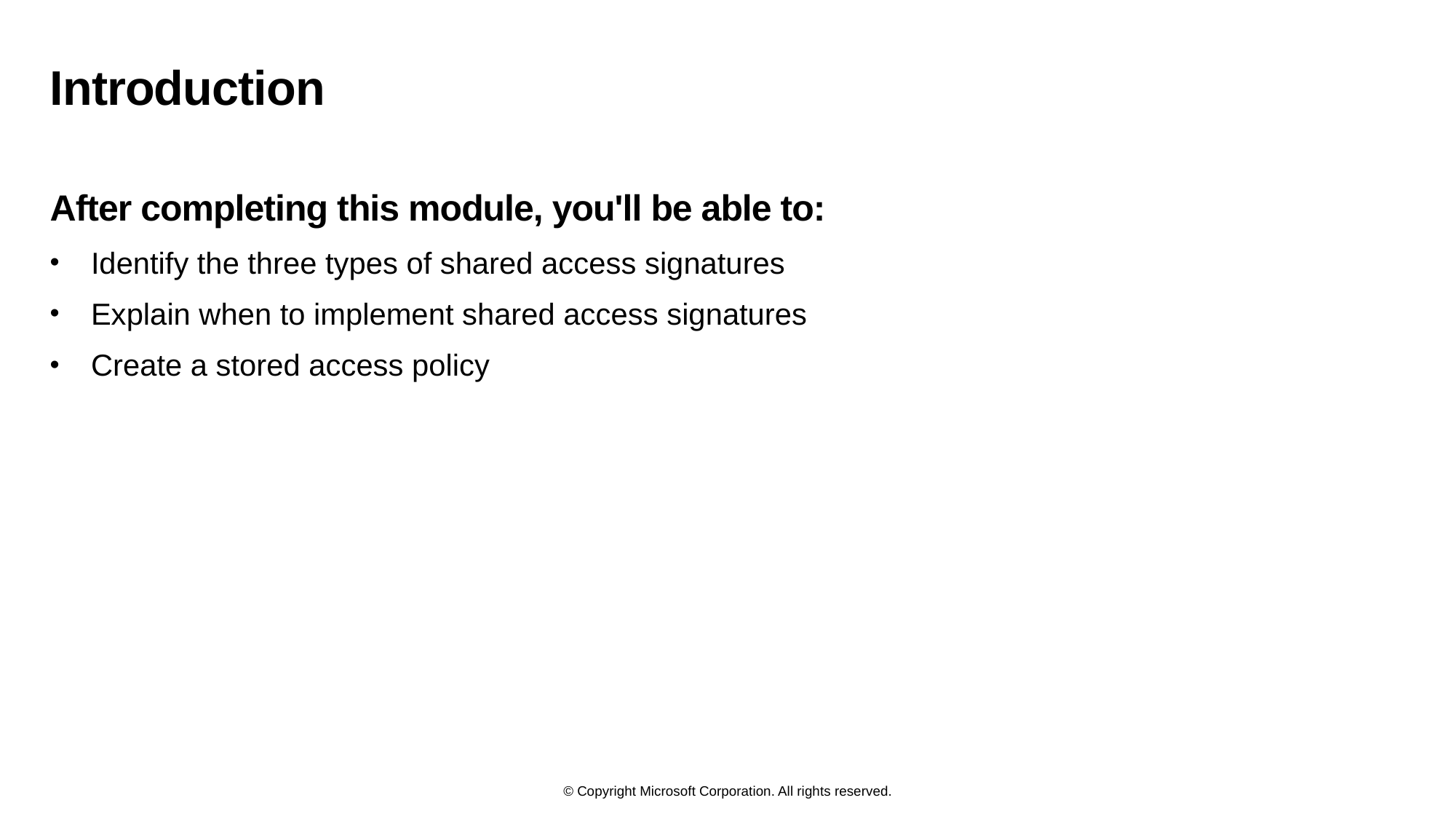

# Introduction
After completing this module, you'll be able to:
Identify the three types of shared access signatures
Explain when to implement shared access signatures
Create a stored access policy